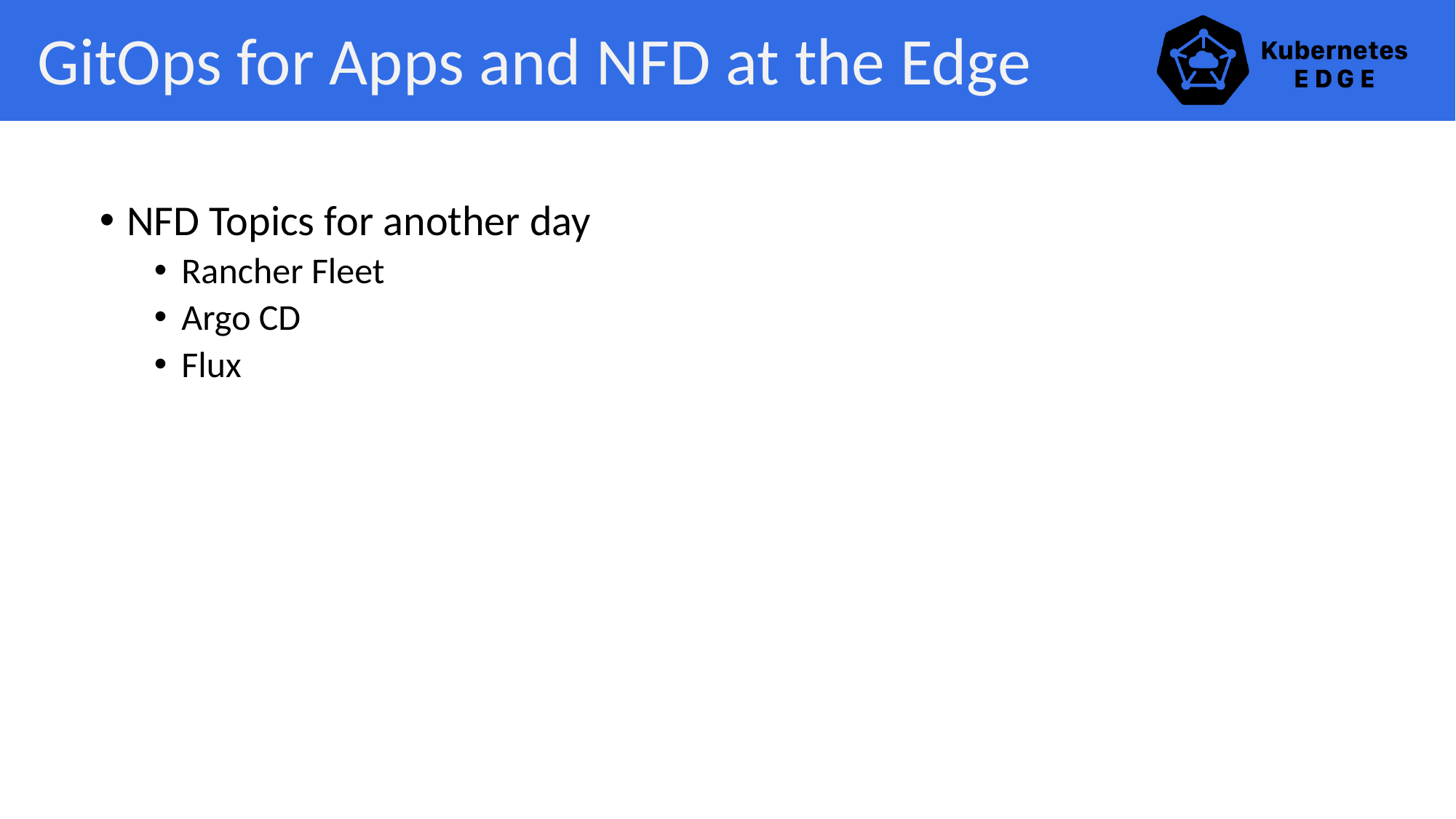

# GitOps for Apps and NFD at the Edge
NFD Topics for another day
Rancher Fleet
Argo CD
Flux